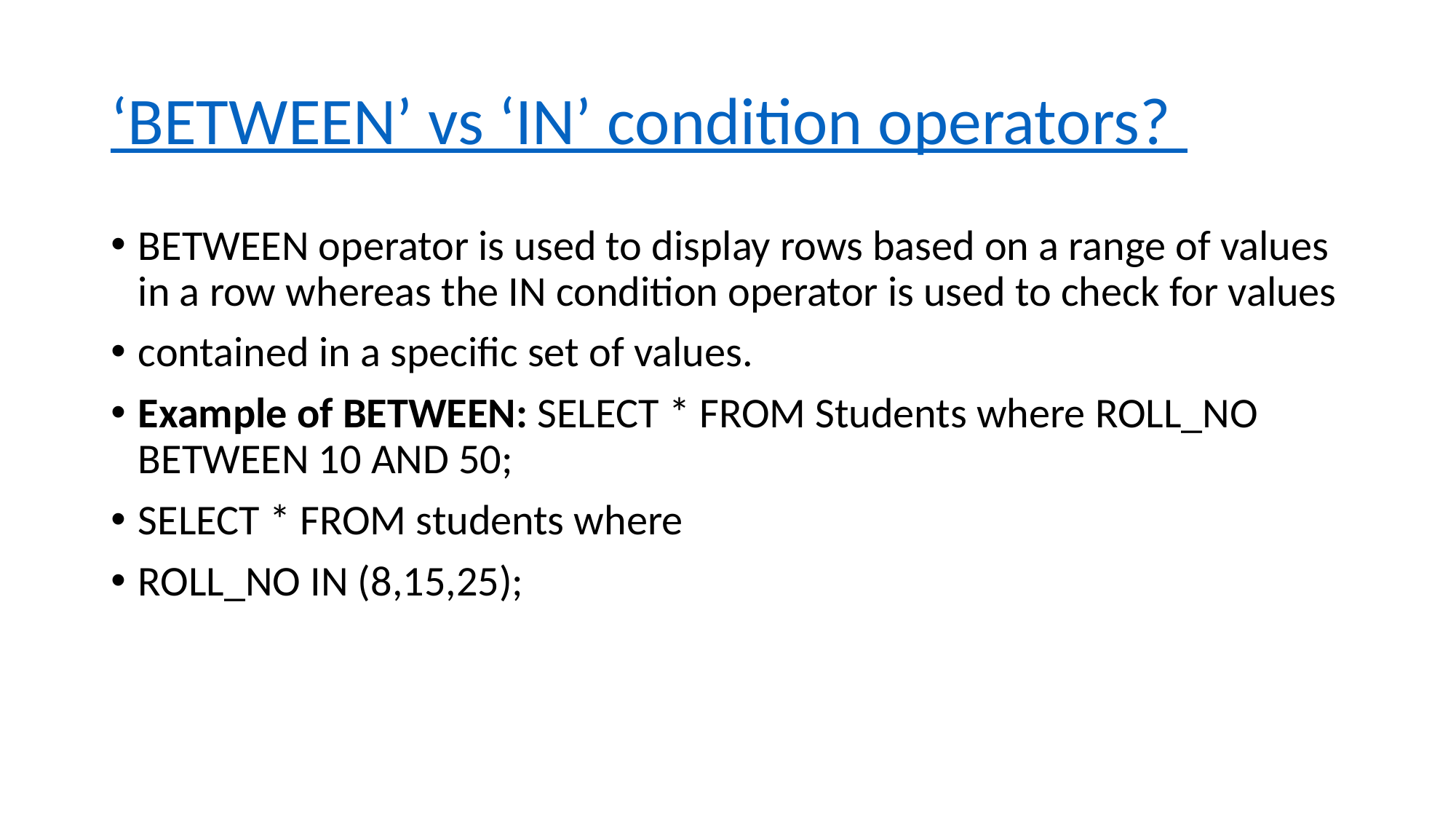

# ‘BETWEEN’ vs ‘IN’ condition operators?
BETWEEN operator is used to display rows based on a range of values in a row whereas the IN condition operator is used to check for values
contained in a specific set of values.
Example of BETWEEN: SELECT * FROM Students where ROLL_NO BETWEEN 10 AND 50;
SELECT * FROM students where
ROLL_NO IN (8,15,25);